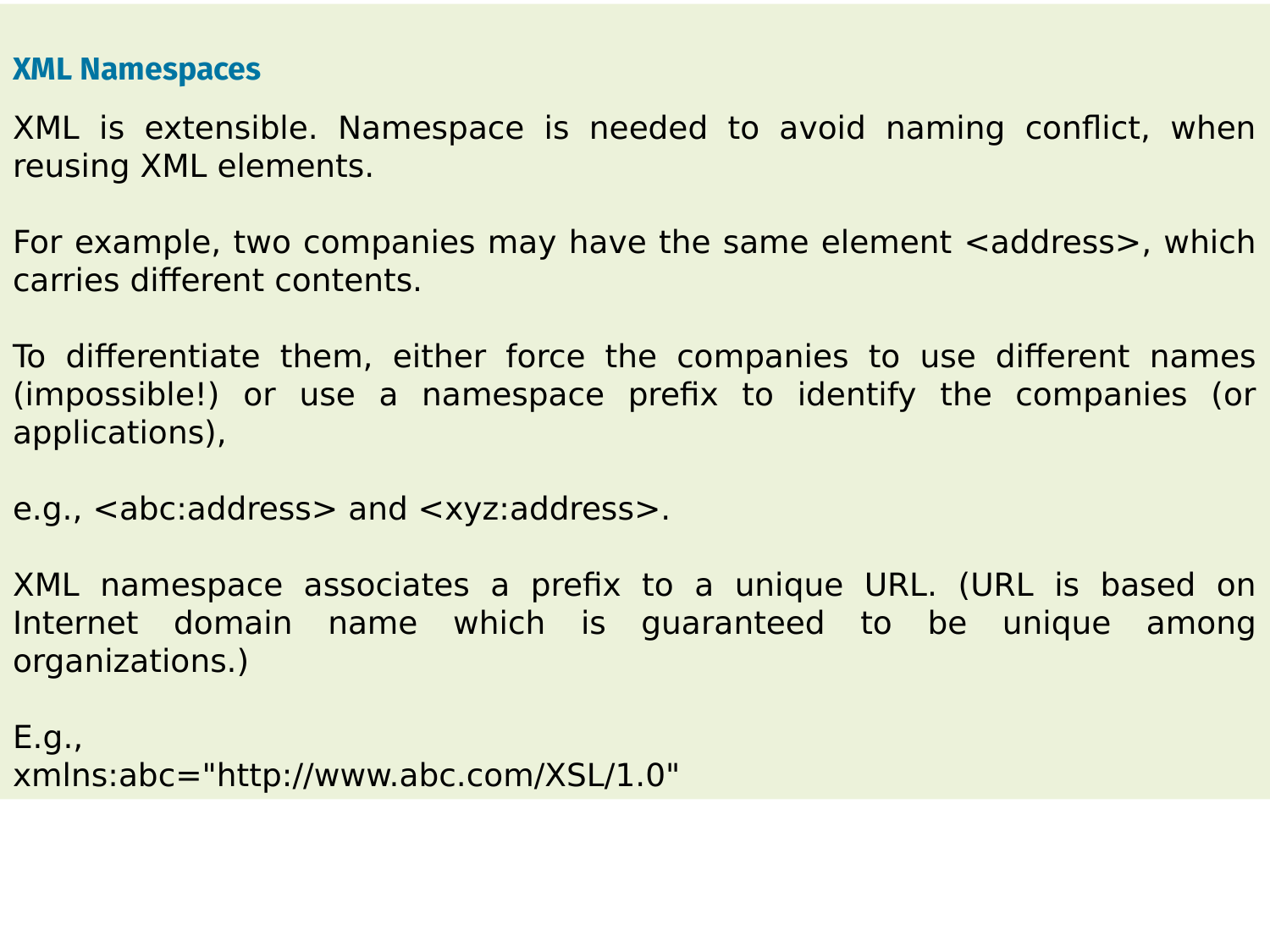

XML Namespaces

XML is extensible. Namespace is needed to avoid naming conflict, when reusing XML elements.

For example, two companies may have the same element <address>, which carries different contents.

To differentiate them, either force the companies to use different names (impossible!) or use a namespace prefix to identify the companies (or applications),

e.g., <abc:address> and <xyz:address>.

XML namespace associates a prefix to a unique URL. (URL is based on Internet domain name which is guaranteed to be unique among organizations.)

E.g.,
xmlns:abc="http://www.abc.com/XSL/1.0"